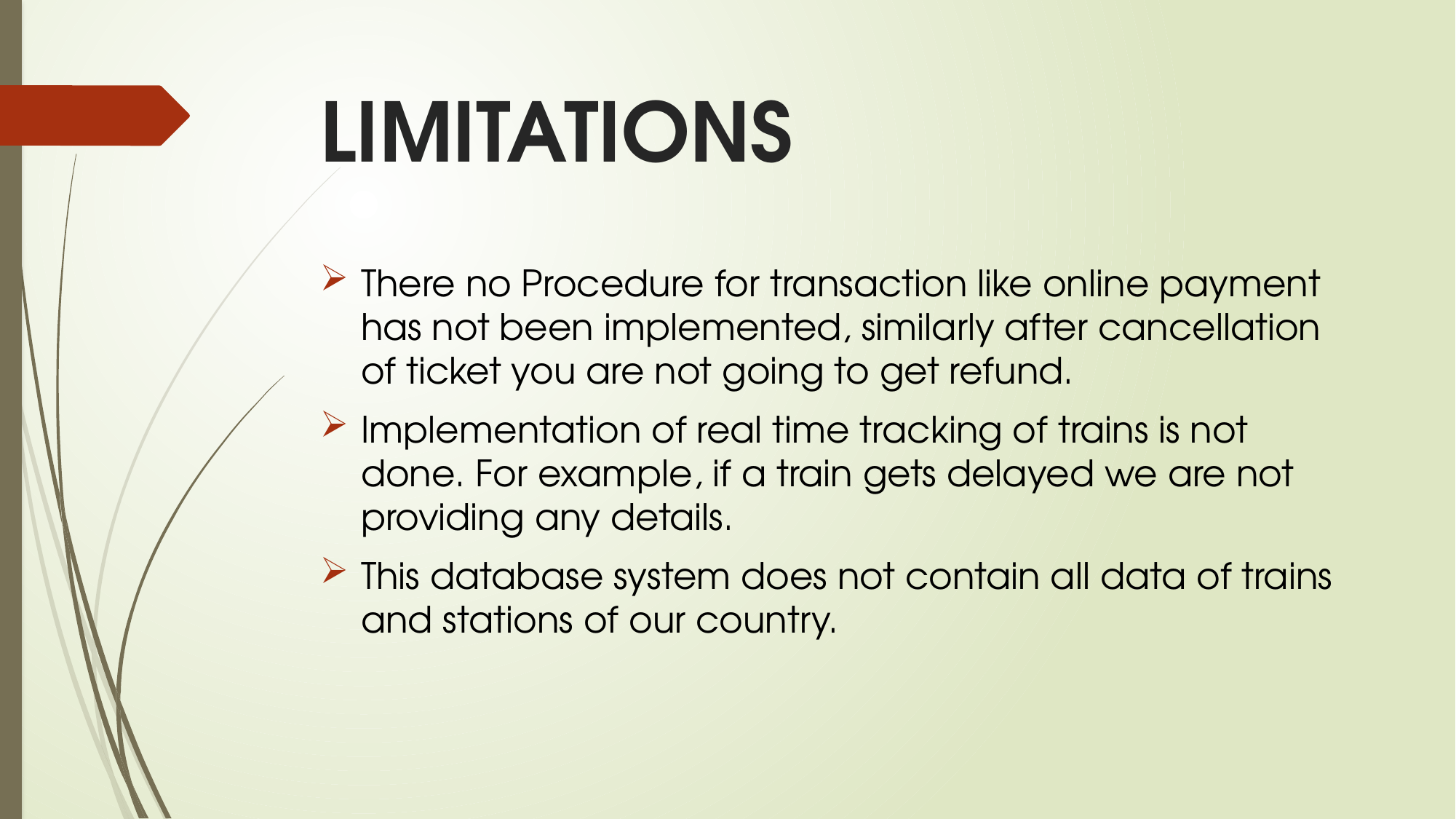

# LIMITATIONS
There no Procedure for transaction like online payment has not been implemented, similarly after cancellation of ticket you are not going to get refund.
Implementation of real time tracking of trains is not done. For example, if a train gets delayed we are not providing any details.
This database system does not contain all data of trains and stations of our country.